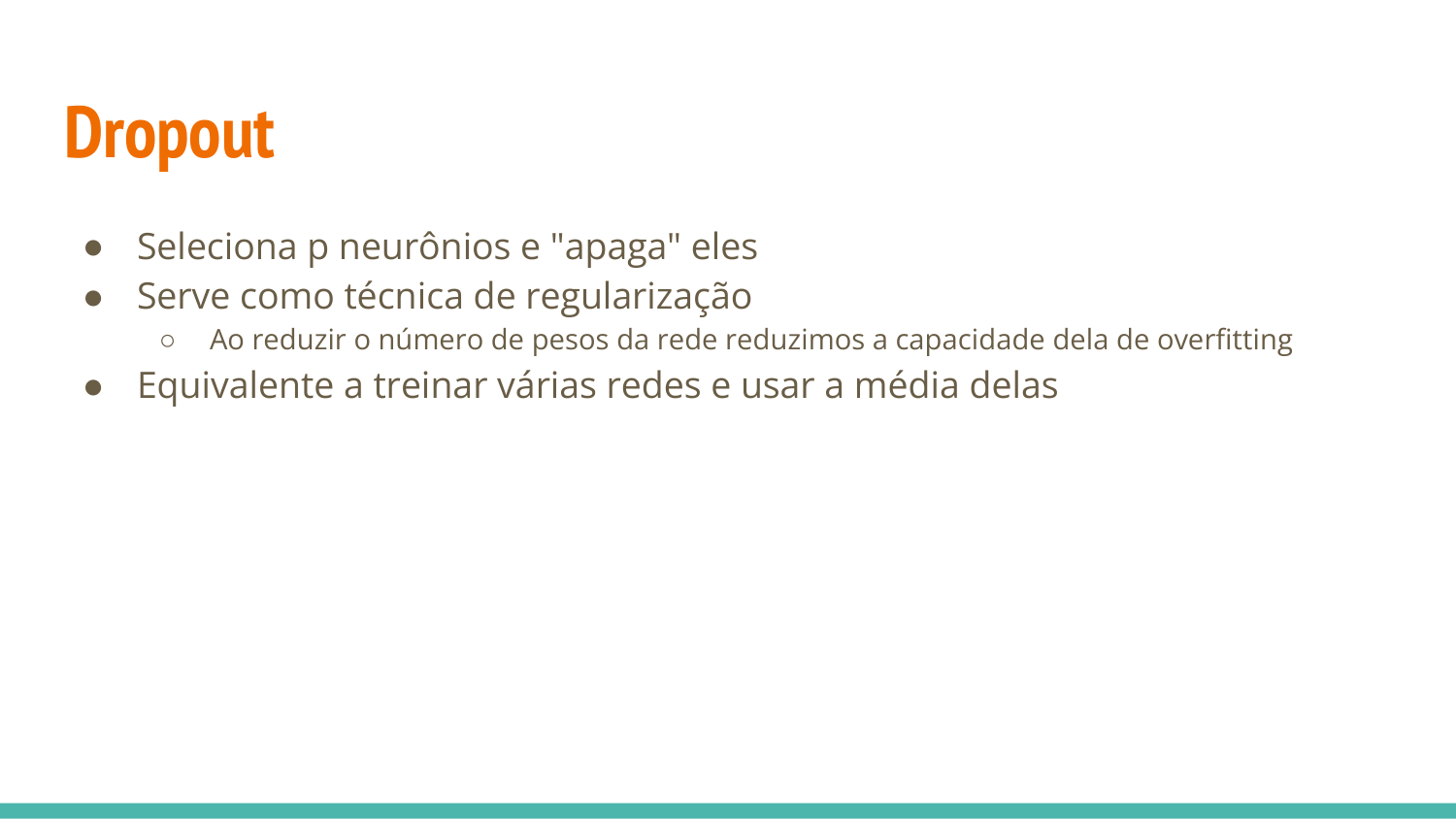

# Dropout
Seleciona p neurônios e "apaga" eles
Serve como técnica de regularização
Ao reduzir o número de pesos da rede reduzimos a capacidade dela de overfitting
Equivalente a treinar várias redes e usar a média delas